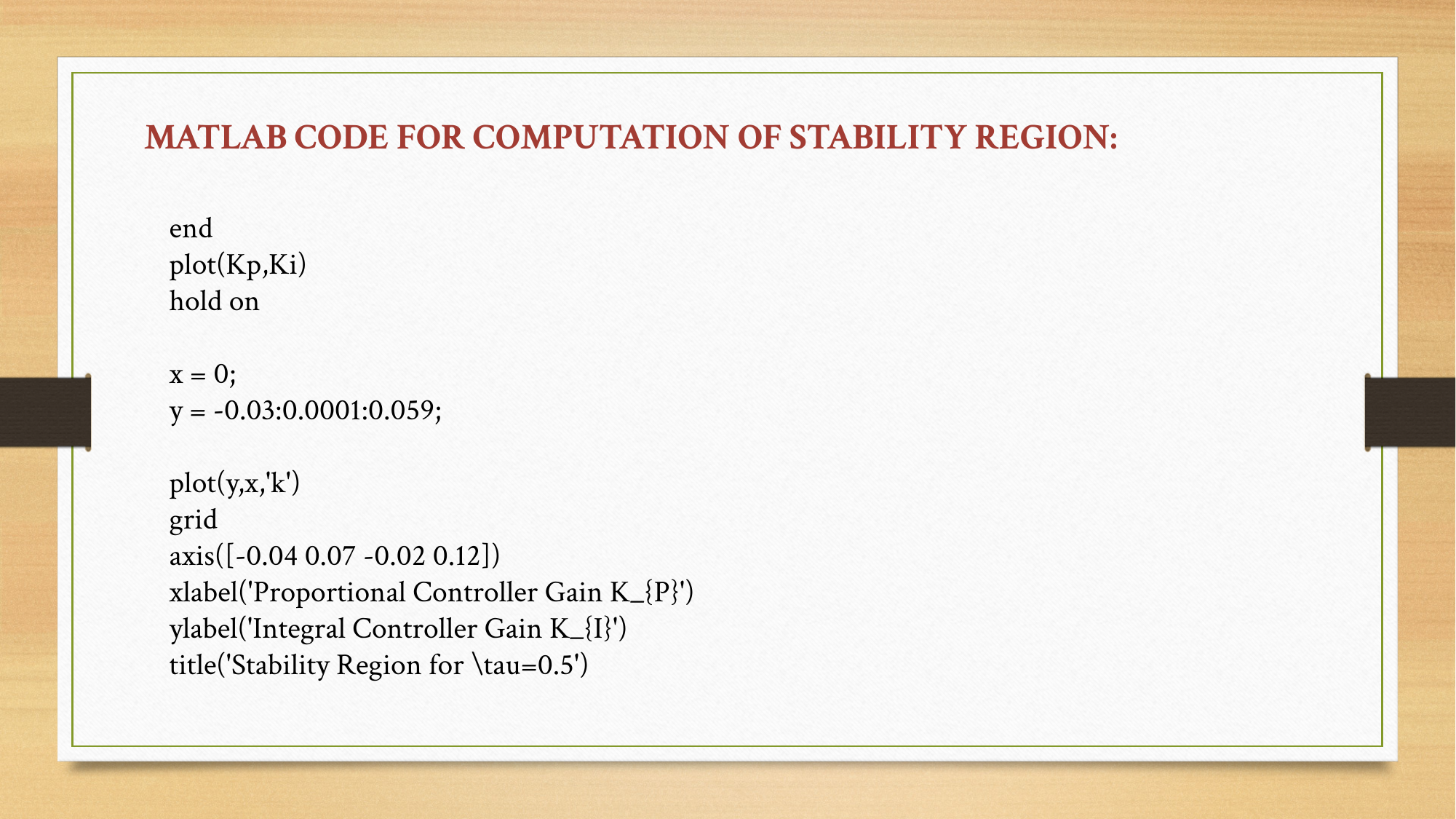

MATLAB CODE FOR COMPUTATION OF STABILITY REGION:
end
plot(Kp,Ki)
hold on

x = 0;
y = -0.03:0.0001:0.059;

plot(y,x,'k')
grid
axis([-0.04 0.07 -0.02 0.12])
xlabel('Proportional Controller Gain K_{P}')
ylabel('Integral Controller Gain K_{I}')
title('Stability Region for \tau=0.5')